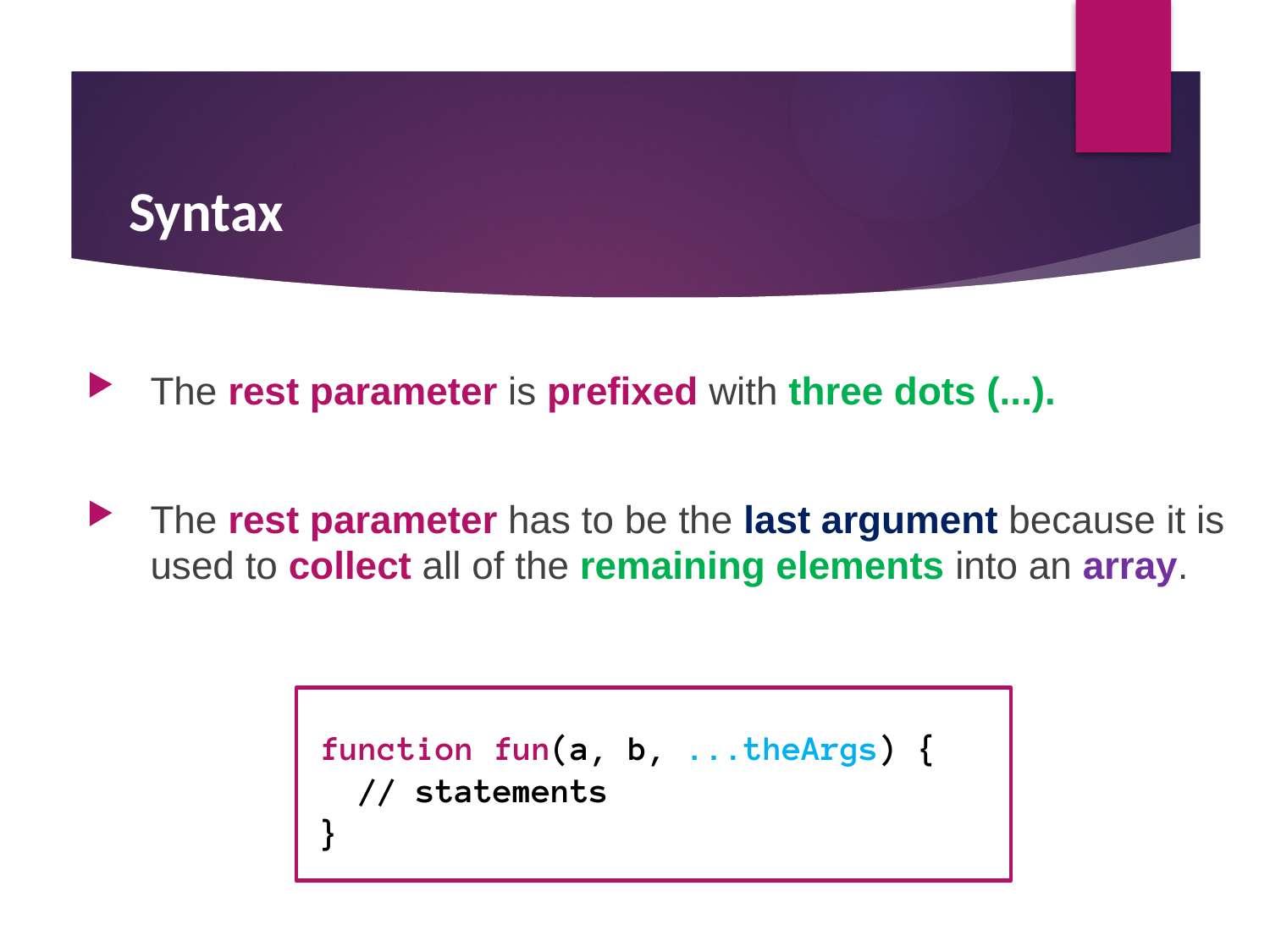

# Syntax
The rest parameter is prefixed with three dots (...).

The rest parameter has to be the last argument because it is used to collect all of the remaining elements into an array.

function fun(a, b, ...theArgs) {
  // statements
}